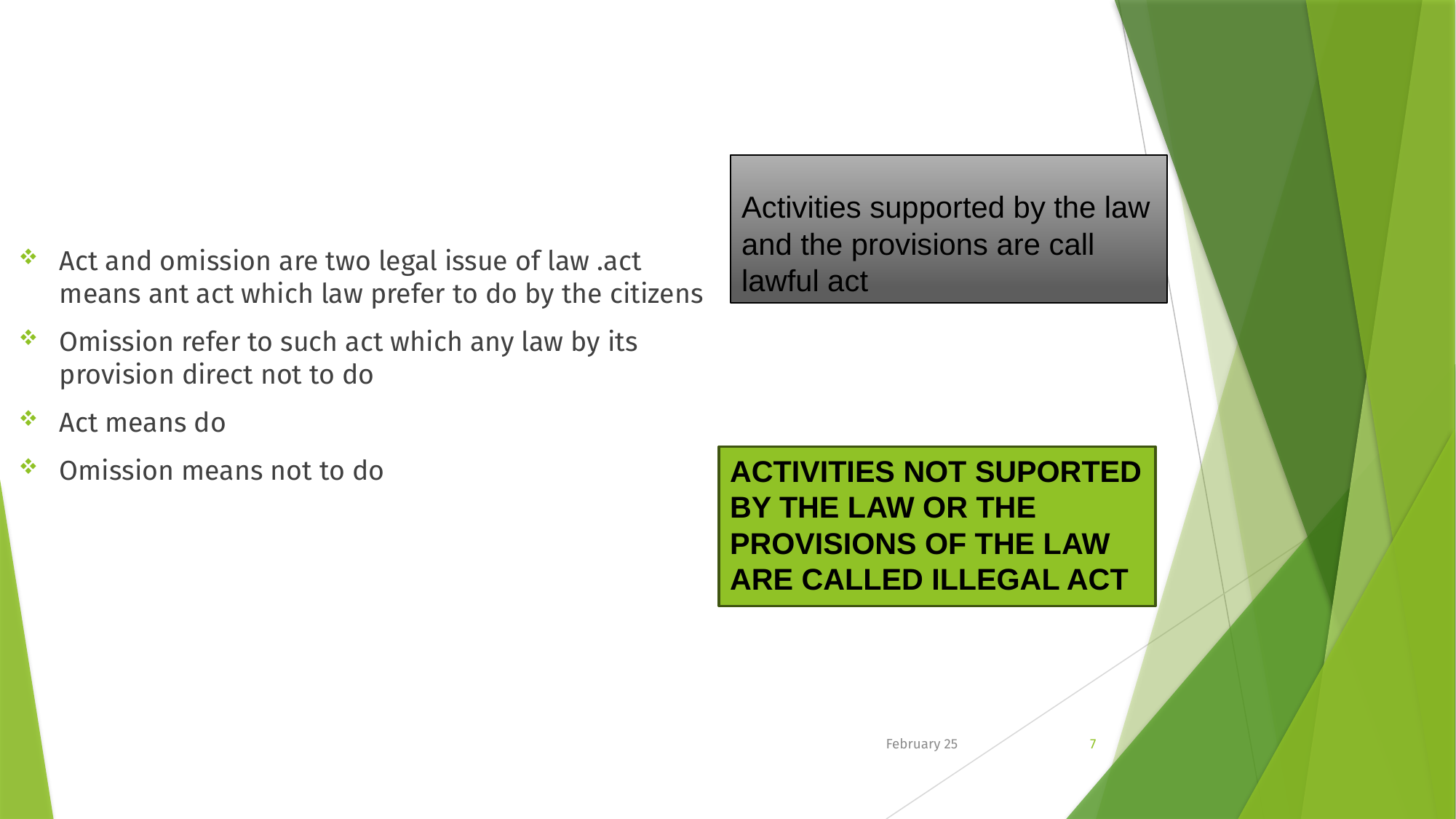

# Activities supported by the law and the provisions are call lawful act
Act and omission are two legal issue of law .act means ant act which law prefer to do by the citizens
Omission refer to such act which any law by its provision direct not to do
Act means do
Omission means not to do
ACTIVITIES NOT SUPORTED BY THE LAW OR THE PROVISIONS OF THE LAW ARE CALLED ILLEGAL ACT
February 25
7